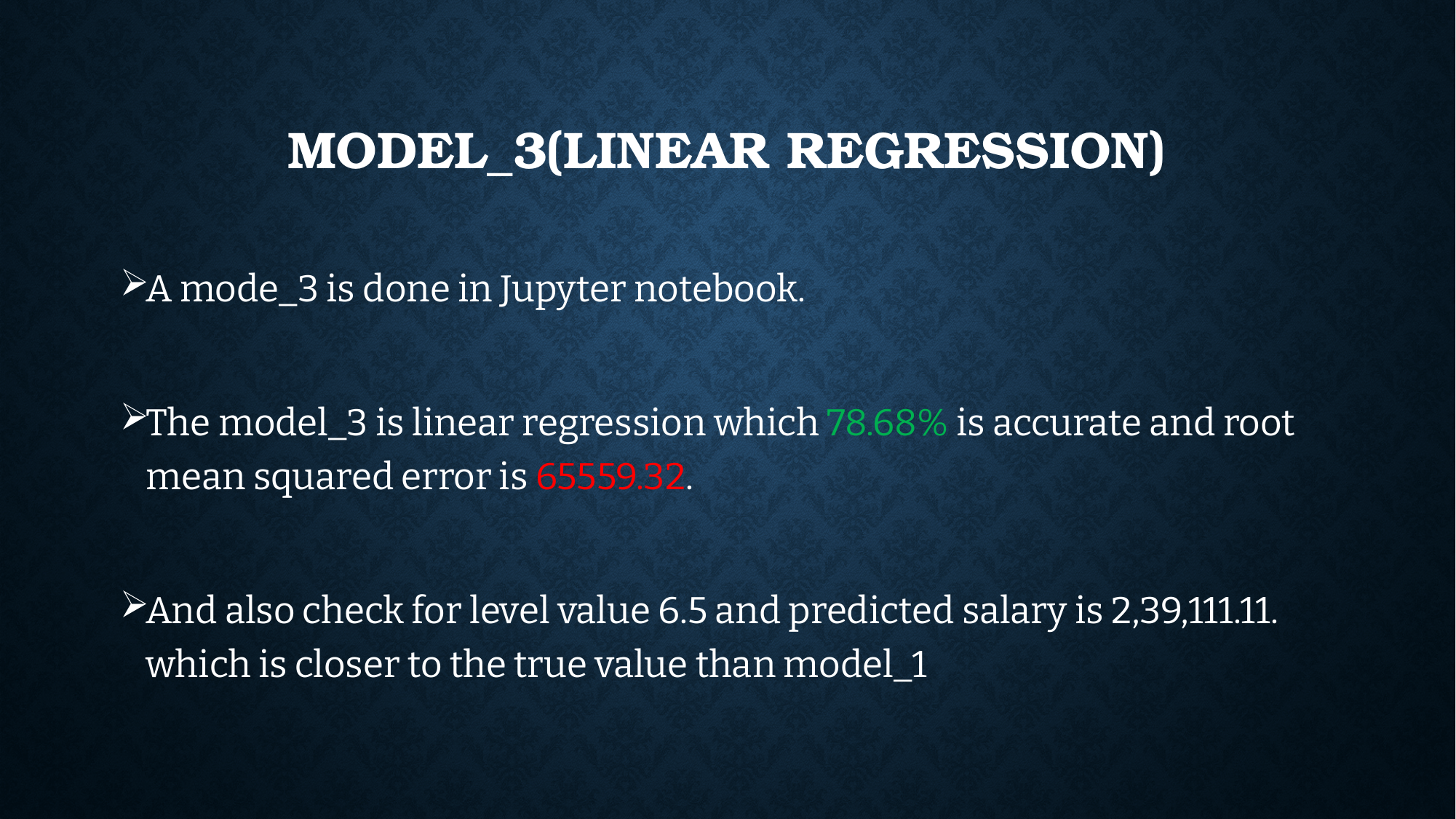

# Model_3(Linear Regression)
A mode_3 is done in Jupyter notebook.

The model_3 is linear regression which 78.68% is accurate and root mean squared error is 65559.32.

And also check for level value 6.5 and predicted salary is 2,39,111.11. which is closer to the true value than model_1